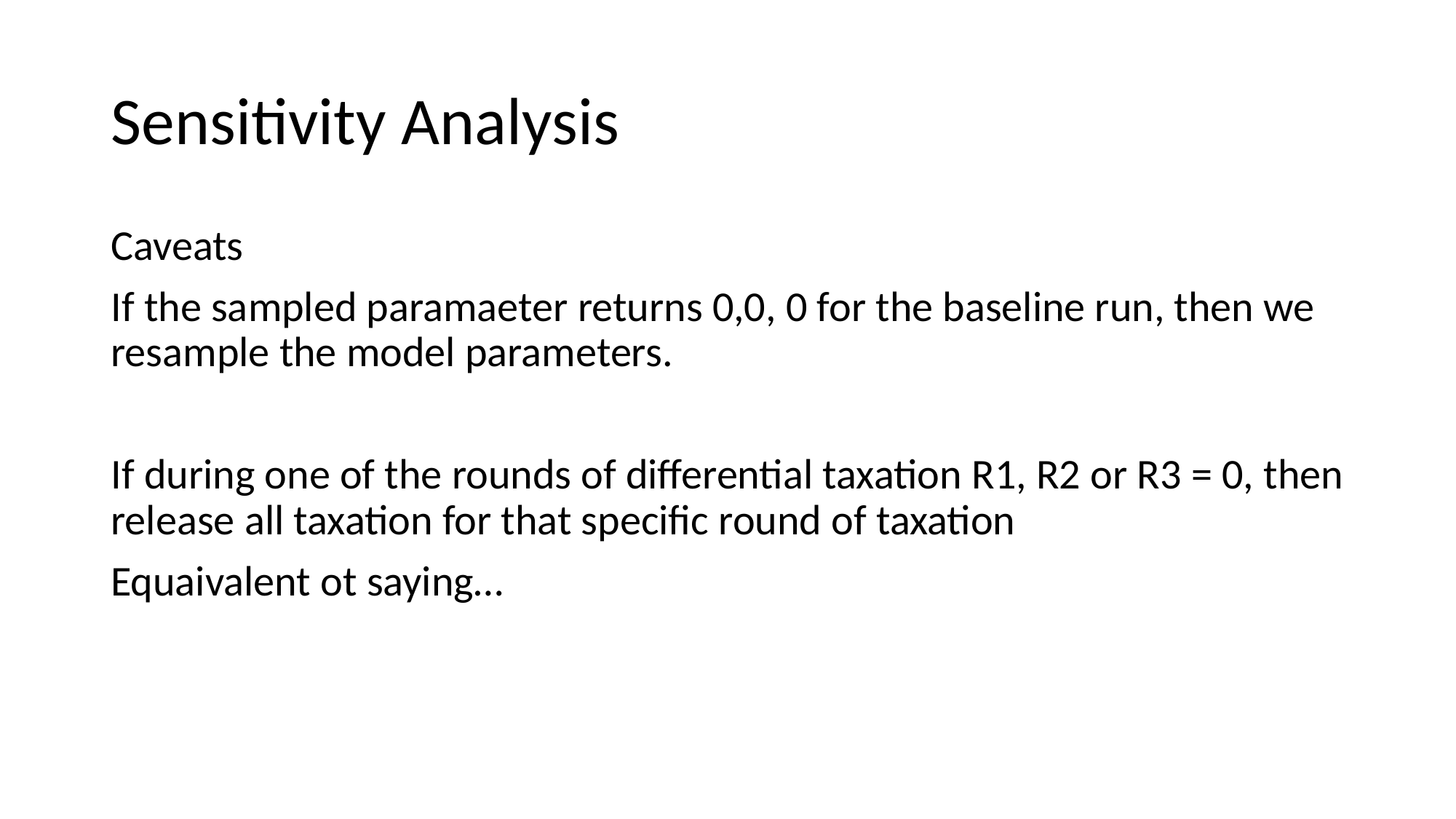

# Sensitivity Analysis
Caveats
If the sampled paramaeter returns 0,0, 0 for the baseline run, then we resample the model parameters.

If during one of the rounds of differential taxation R1, R2 or R3 = 0, then release all taxation for that specific round of taxation
Equaivalent ot saying…